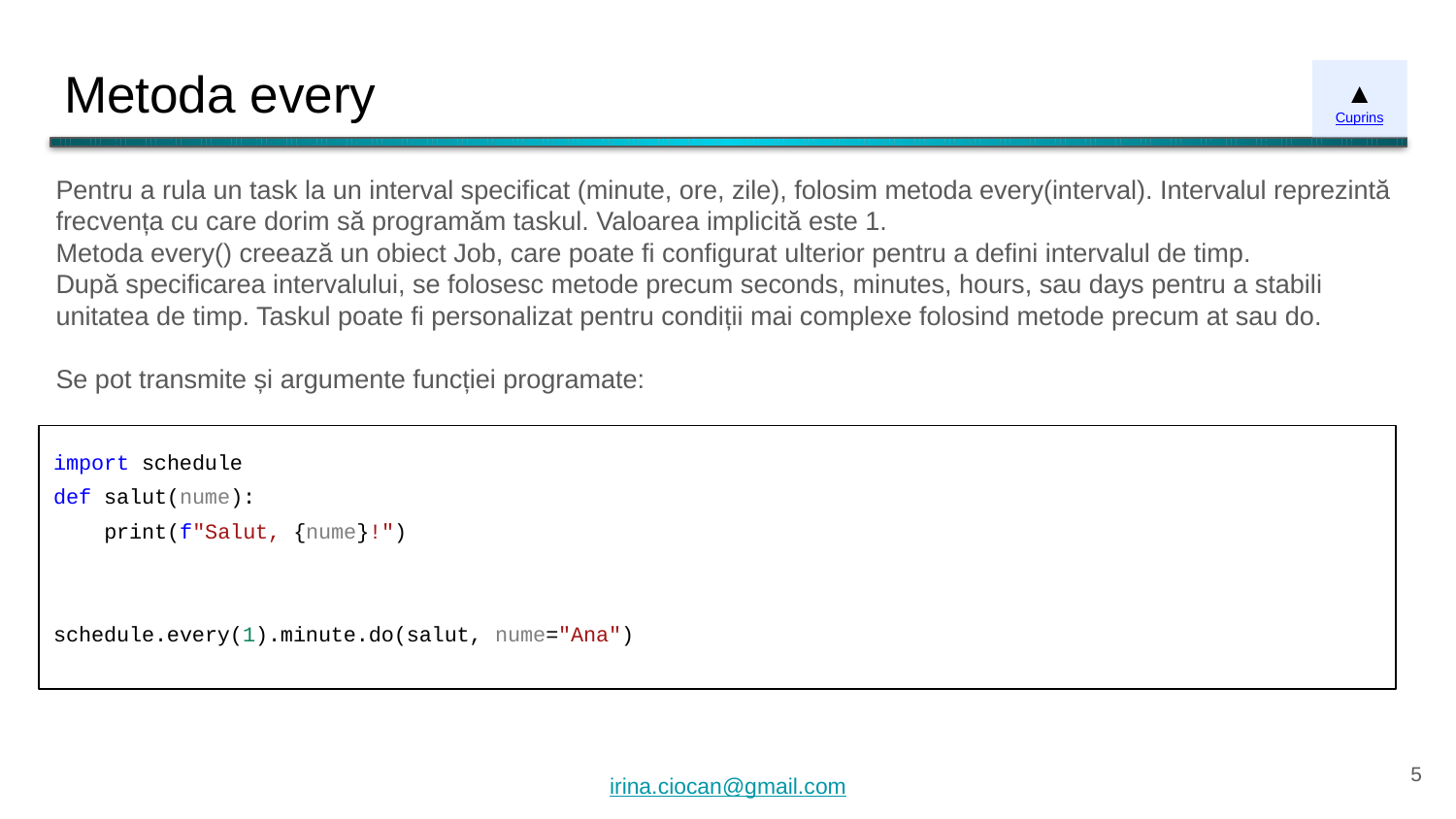

# Metoda every
▲
Cuprins

Pentru a rula un task la un interval specificat (minute, ore, zile), folosim metoda every(interval). Intervalul reprezintă frecvența cu care dorim să programăm taskul. Valoarea implicită este 1.
Metoda every() creează un obiect Job, care poate fi configurat ulterior pentru a defini intervalul de timp.
După specificarea intervalului, se folosesc metode precum seconds, minutes, hours, sau days pentru a stabili unitatea de timp. Taskul poate fi personalizat pentru condiții mai complexe folosind metode precum at sau do.

Se pot transmite și argumente funcției programate:
import schedule
def salut(nume):
    print(f"Salut, {nume}!")

schedule.every(1).minute.do(salut, nume="Ana")

5
irina.ciocan@gmail.com